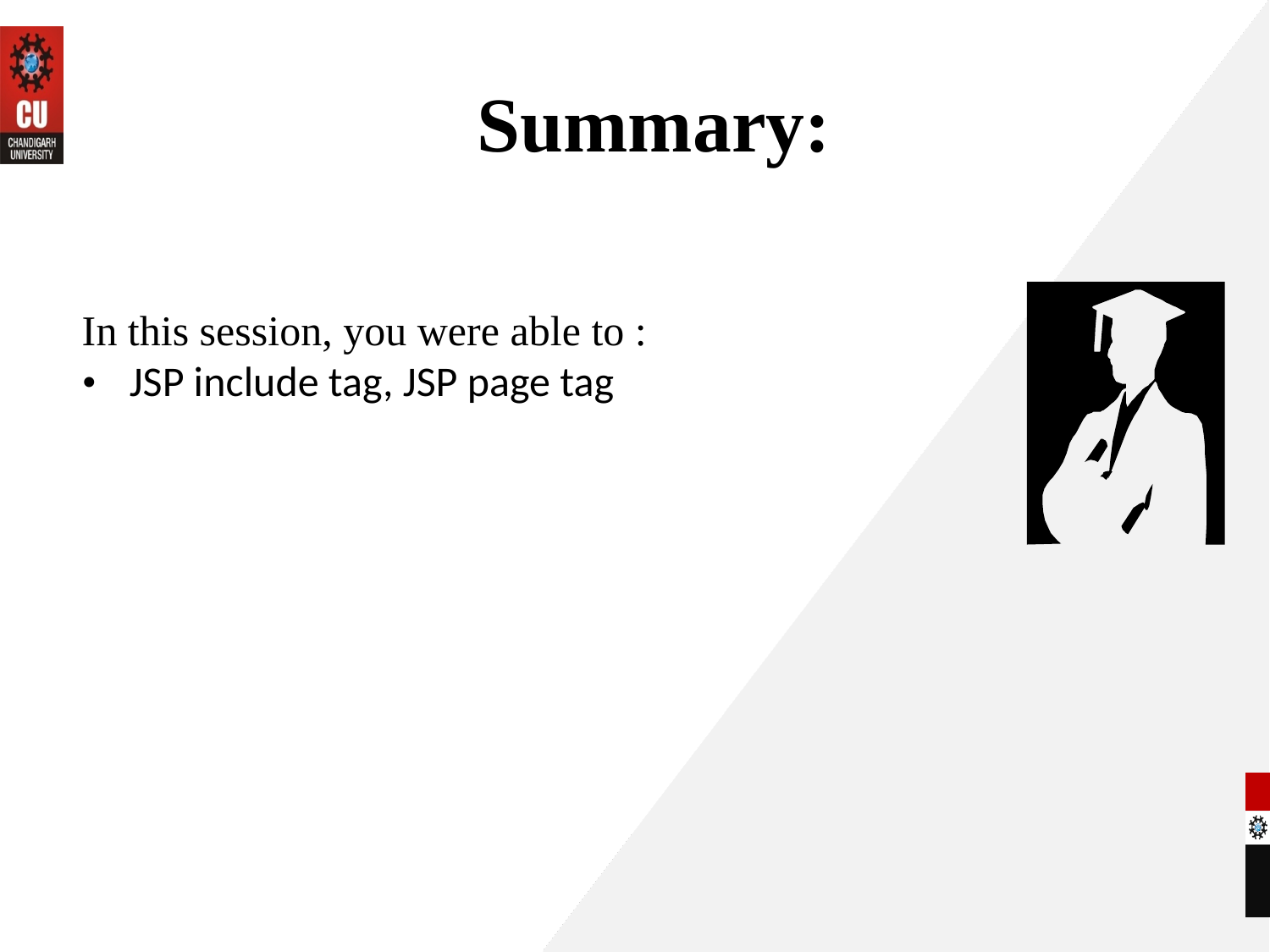

# Summary:

In this session, you were able to :
• 	JSP include tag, JSP page tag